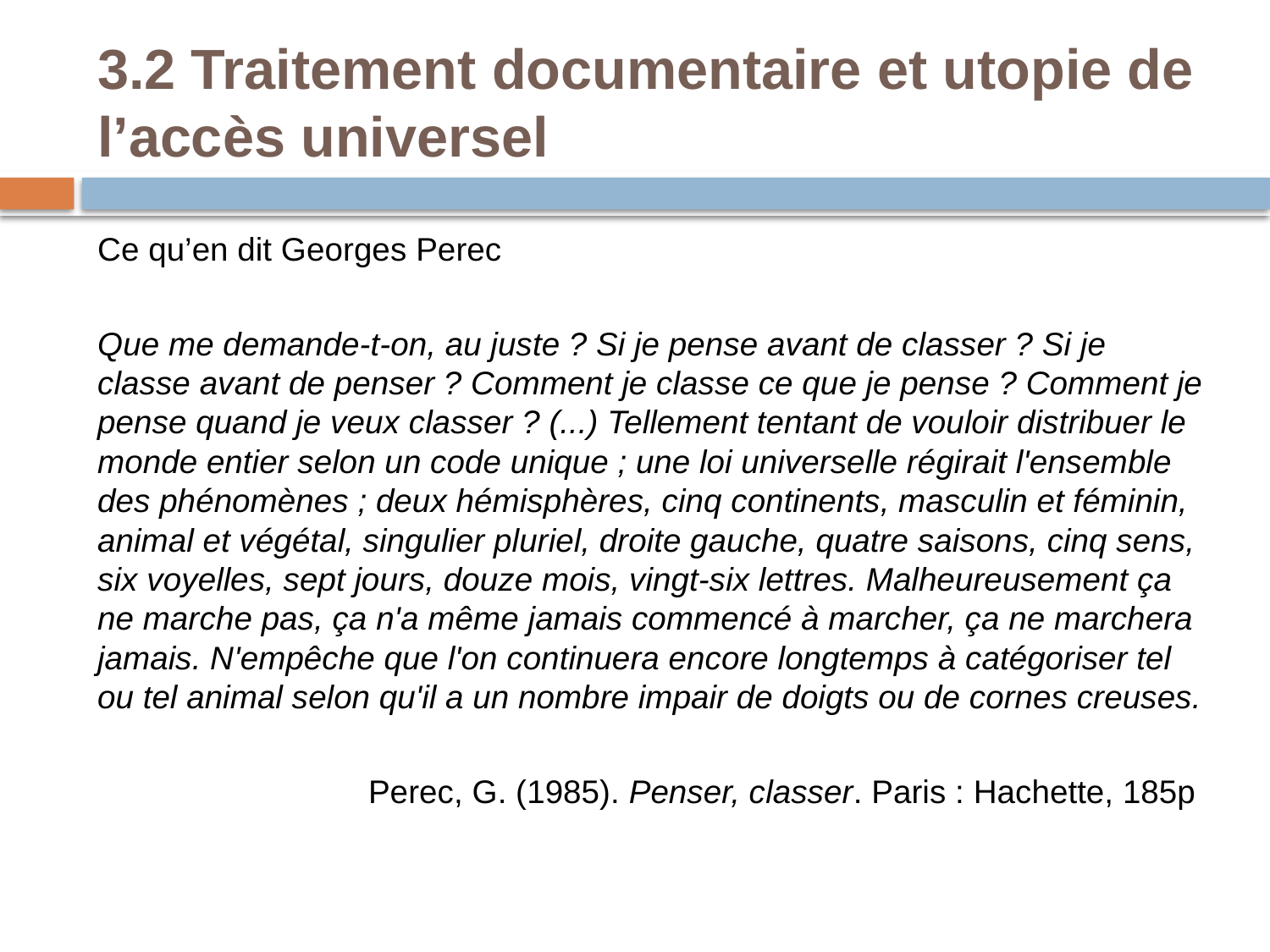

3.2 Traitement documentaire et utopie de l’accès universel
Ce qu’en dit Georges Perec

Que me demande-t-on, au juste ? Si je pense avant de classer ? Si je classe avant de penser ? Comment je classe ce que je pense ? Comment je pense quand je veux classer ? (...) Tellement tentant de vouloir distribuer le monde entier selon un code unique ; une loi universelle régirait l'ensemble des phénomènes ; deux hémisphères, cinq continents, masculin et féminin, animal et végétal, singulier pluriel, droite gauche, quatre saisons, cinq sens, six voyelles, sept jours, douze mois, vingt-six lettres. Malheureusement ça ne marche pas, ça n'a même jamais commencé à marcher, ça ne marchera jamais. N'empêche que l'on continuera encore longtemps à catégoriser tel ou tel animal selon qu'il a un nombre impair de doigts ou de cornes creuses.

Perec, G. (1985). Penser, classer. Paris : Hachette, 185p